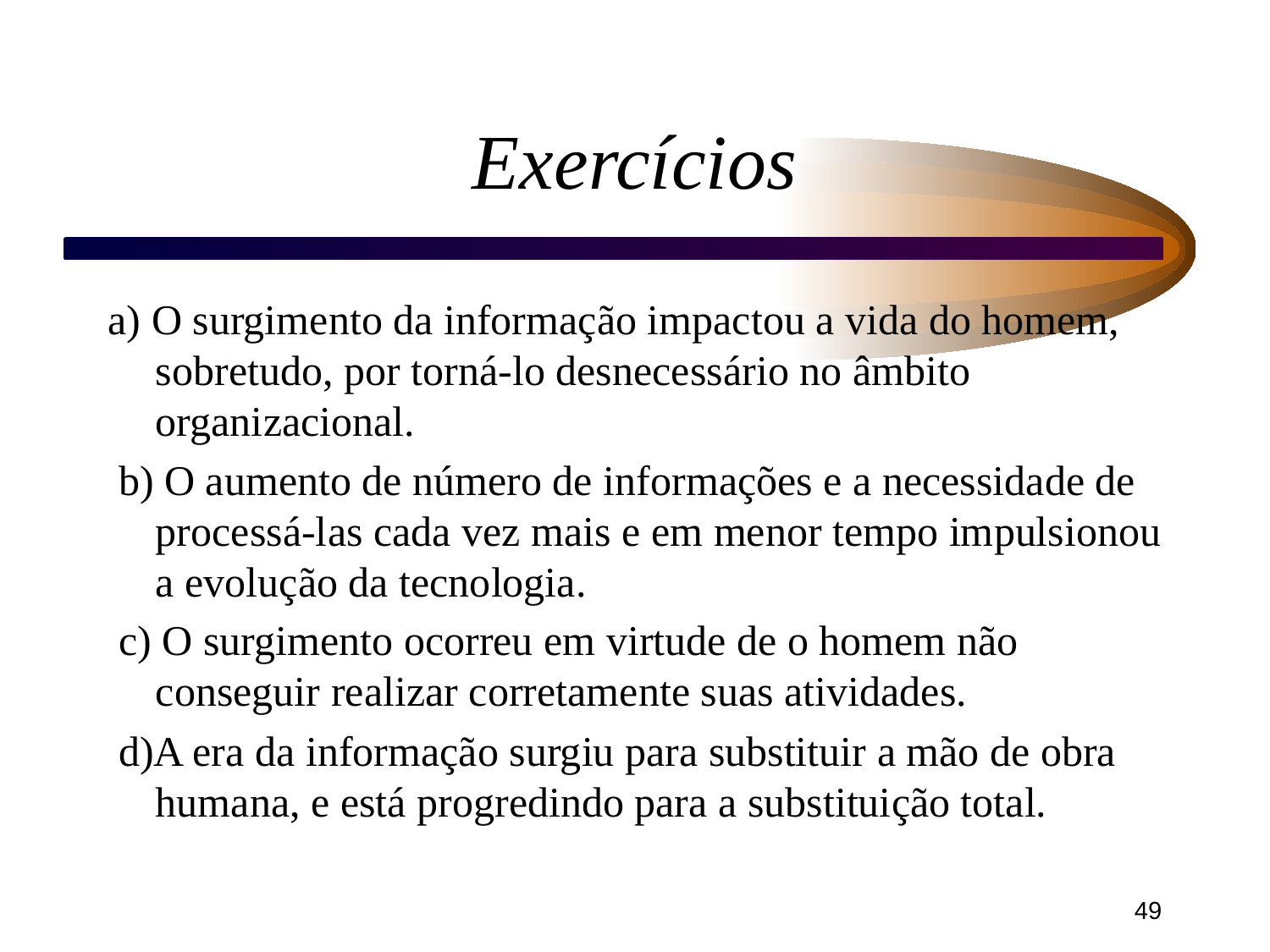

# Exercícios
a) O surgimento da informação impactou a vida do homem, sobretudo, por torná-lo desnecessário no âmbito organizacional.
 b) O aumento de número de informações e a necessidade de processá-las cada vez mais e em menor tempo impulsionou a evolução da tecnologia.
 c) O surgimento ocorreu em virtude de o homem não conseguir realizar corretamente suas atividades.
 d)A era da informação surgiu para substituir a mão de obra humana, e está progredindo para a substituição total.

49